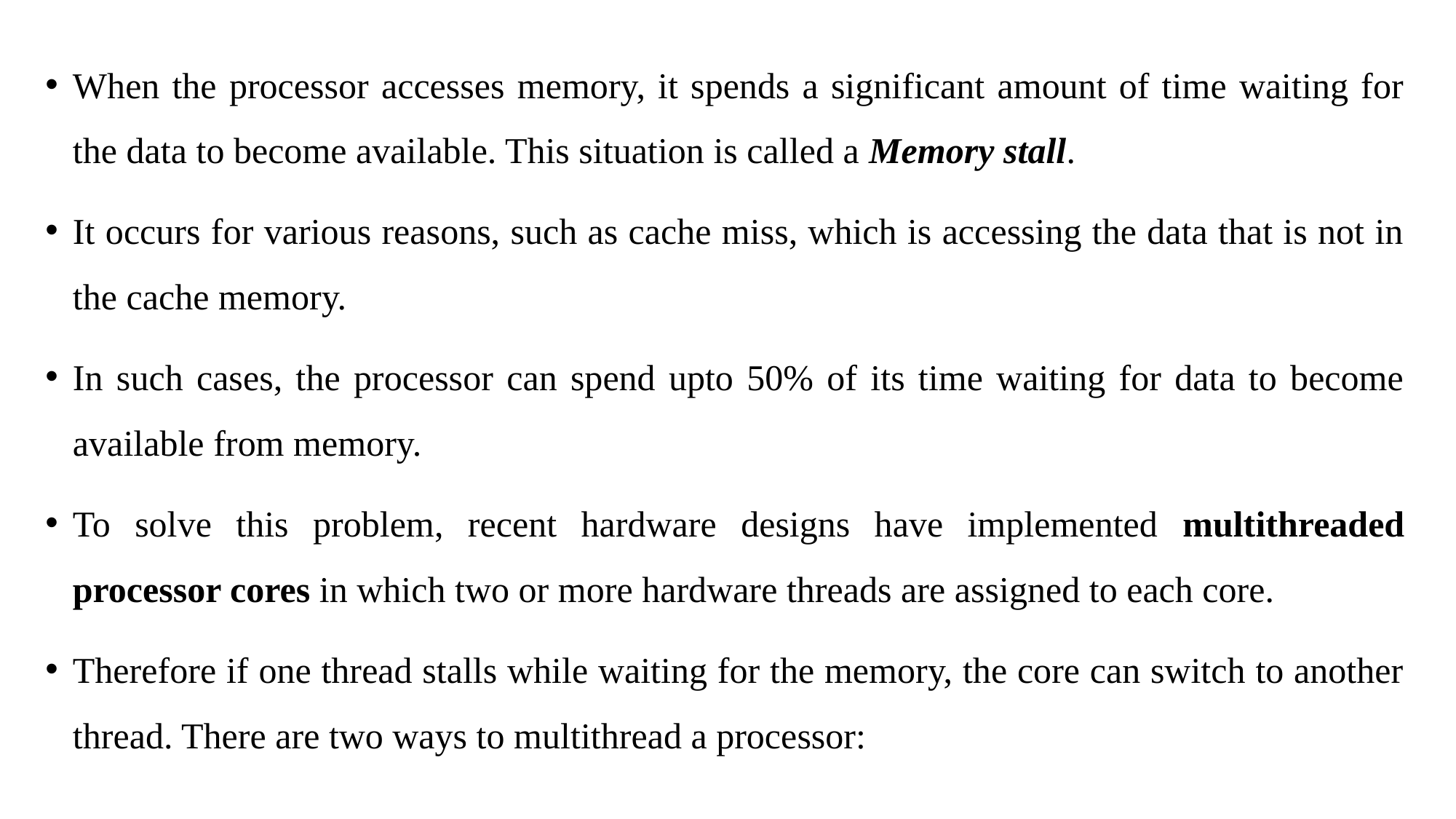

When the processor accesses memory, it spends a significant amount of time waiting for the data to become available. This situation is called a Memory stall.
It occurs for various reasons, such as cache miss, which is accessing the data that is not in the cache memory.
In such cases, the processor can spend upto 50% of its time waiting for data to become available from memory.
To solve this problem, recent hardware designs have implemented multithreaded processor cores in which two or more hardware threads are assigned to each core.
Therefore if one thread stalls while waiting for the memory, the core can switch to another thread. There are two ways to multithread a processor: